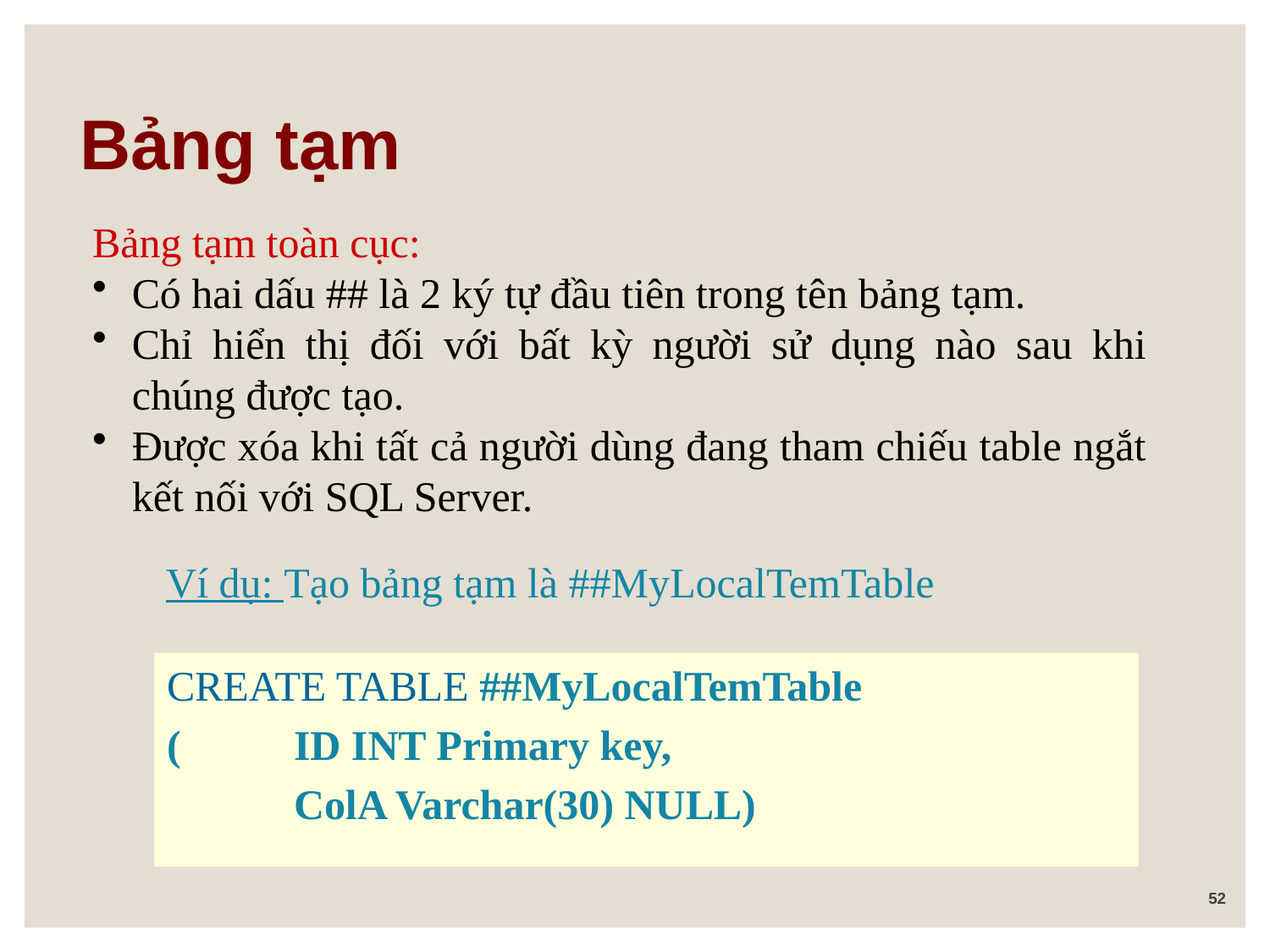

# Bảng tạm
Bảng tạm toàn cục:
Có hai dấu ## là 2 ký tự đầu tiên trong tên bảng tạm.
Chỉ hiển thị đối với bất kỳ người sử dụng nào sau khi chúng được tạo.
Được xóa khi tất cả người dùng đang tham chiếu table ngắt kết nối với SQL Server.
Ví dụ: Tạo bảng tạm là ##MyLocalTemTable
CREATE TABLE ##MyLocalTemTable
(	ID INT Primary key,
	ColA Varchar(30) NULL)

52